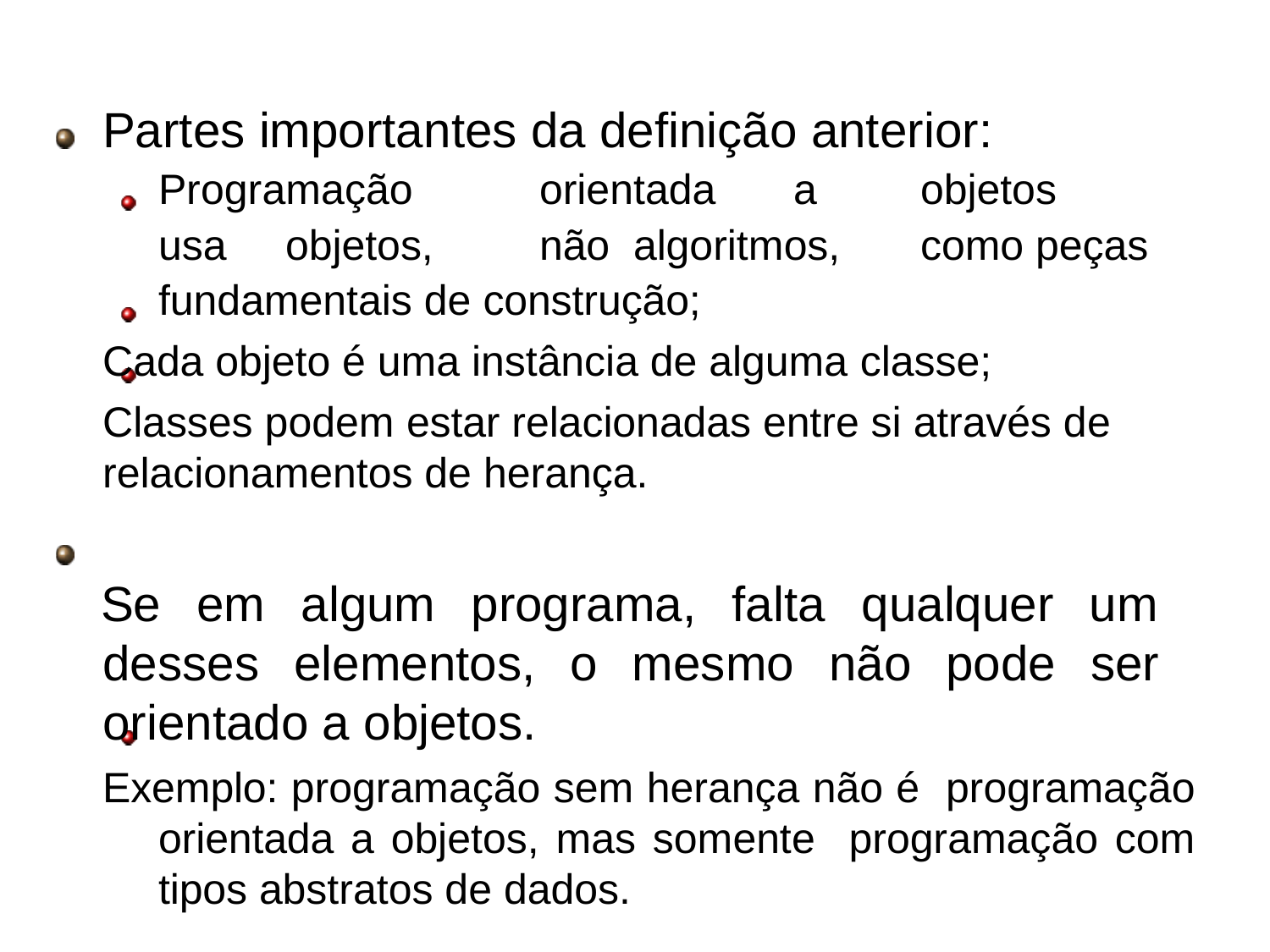

# Programação orientada a
objetos
Partes importantes da definição anterior:  Programação	orientada	a	objetos	usa	objetos,	não  algoritmos,	como peças fundamentais de construção;
Cada objeto é uma instância de alguma classe;
Classes podem estar relacionadas entre si através de
relacionamentos de herança.

Se em algum programa, falta qualquer um  desses elementos, o mesmo não pode ser  orientado a objetos.
Exemplo: programação sem herança não é  programação orientada a objetos, mas somente  programação com tipos abstratos de dados.